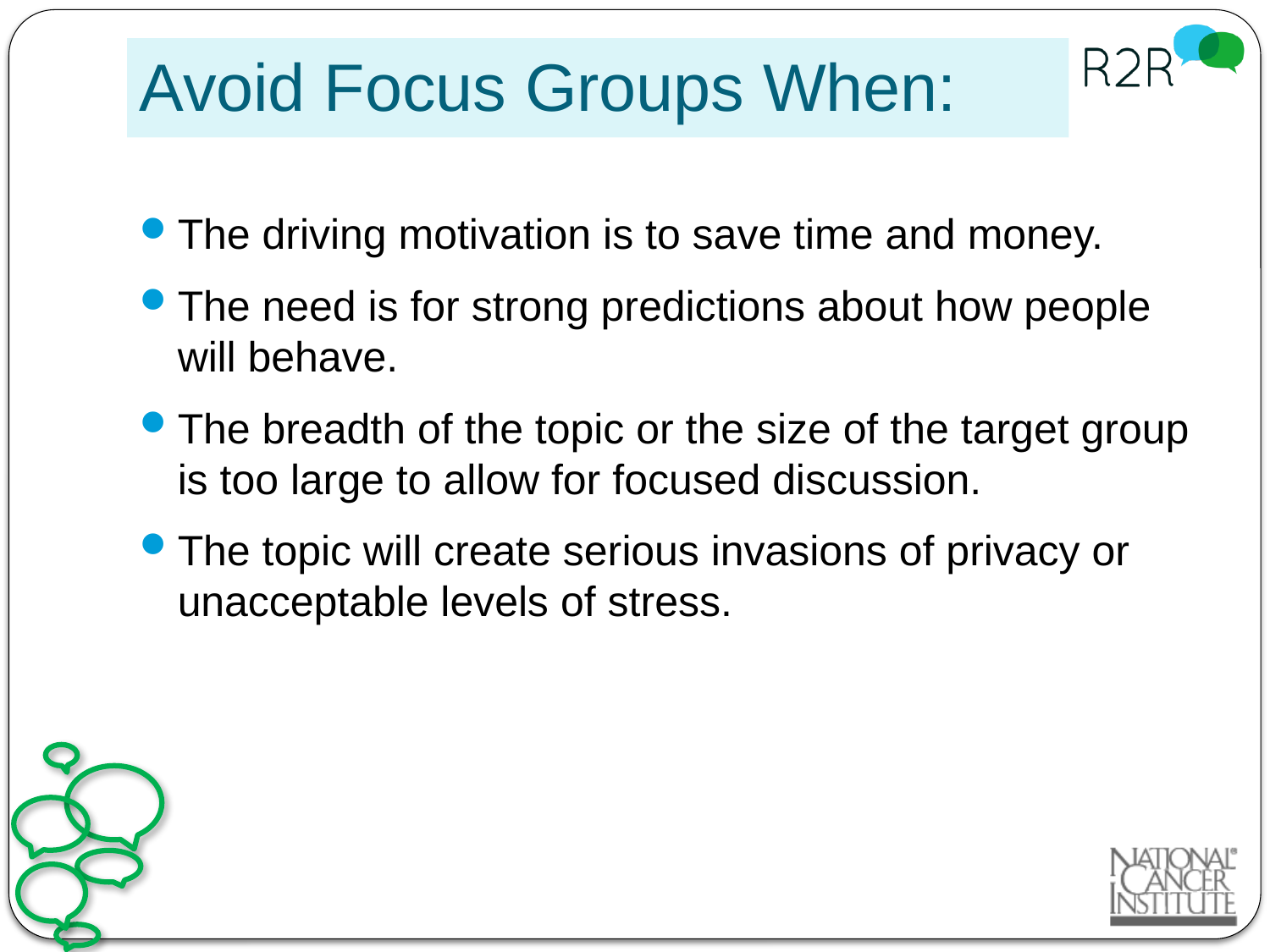

# Avoid Focus Groups When:
The driving motivation is to save time and money.
The need is for strong predictions about how people will behave.
The breadth of the topic or the size of the target group is too large to allow for focused discussion.
The topic will create serious invasions of privacy or unacceptable levels of stress.